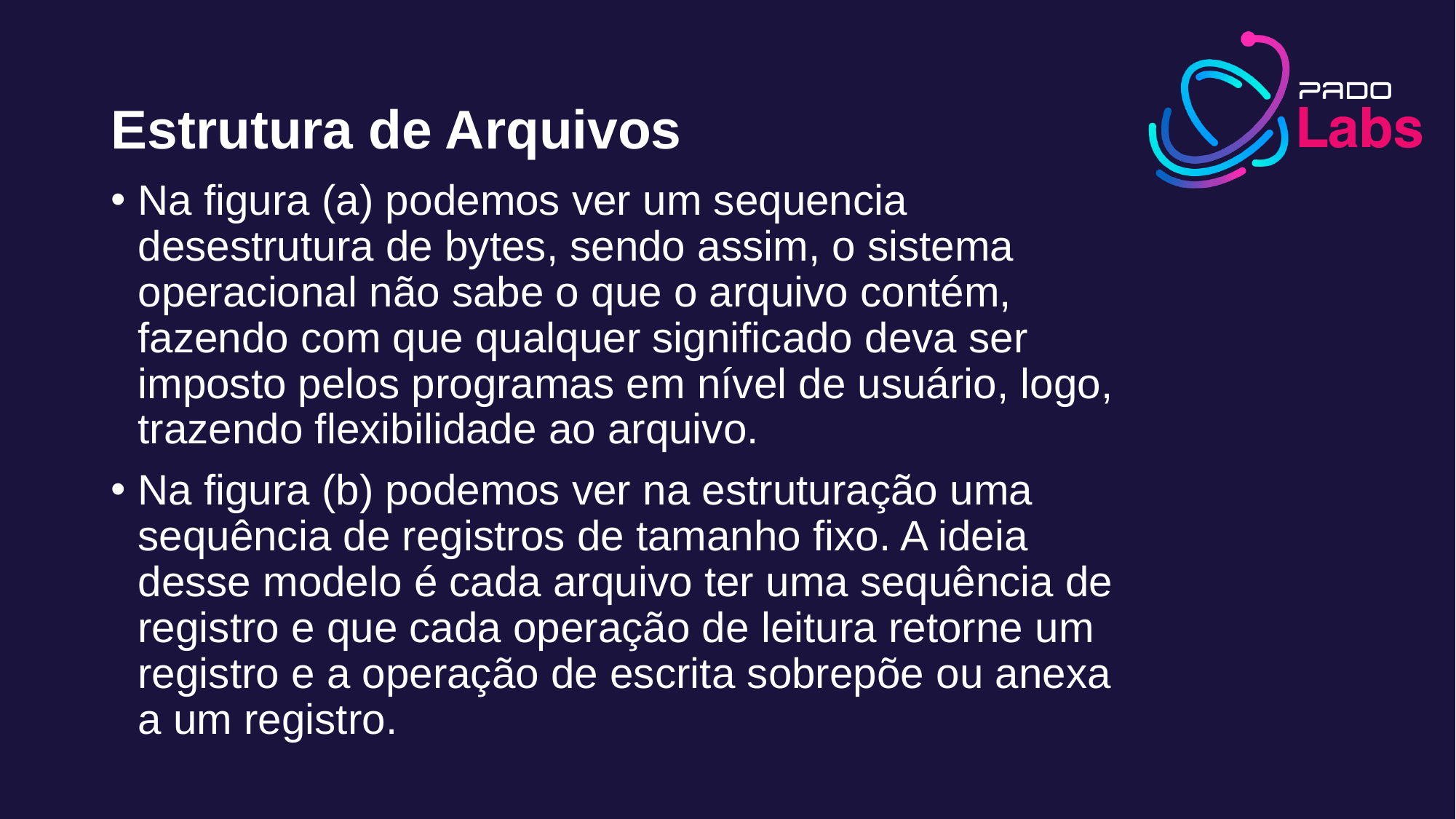

Estrutura de Arquivos
Na figura (a) podemos ver um sequencia desestrutura de bytes, sendo assim, o sistema operacional não sabe o que o arquivo contém, fazendo com que qualquer significado deva ser imposto pelos programas em nível de usuário, logo, trazendo flexibilidade ao arquivo.
Na figura (b) podemos ver na estruturação uma sequência de registros de tamanho fixo. A ideia desse modelo é cada arquivo ter uma sequência de registro e que cada operação de leitura retorne um registro e a operação de escrita sobrepõe ou anexa a um registro.